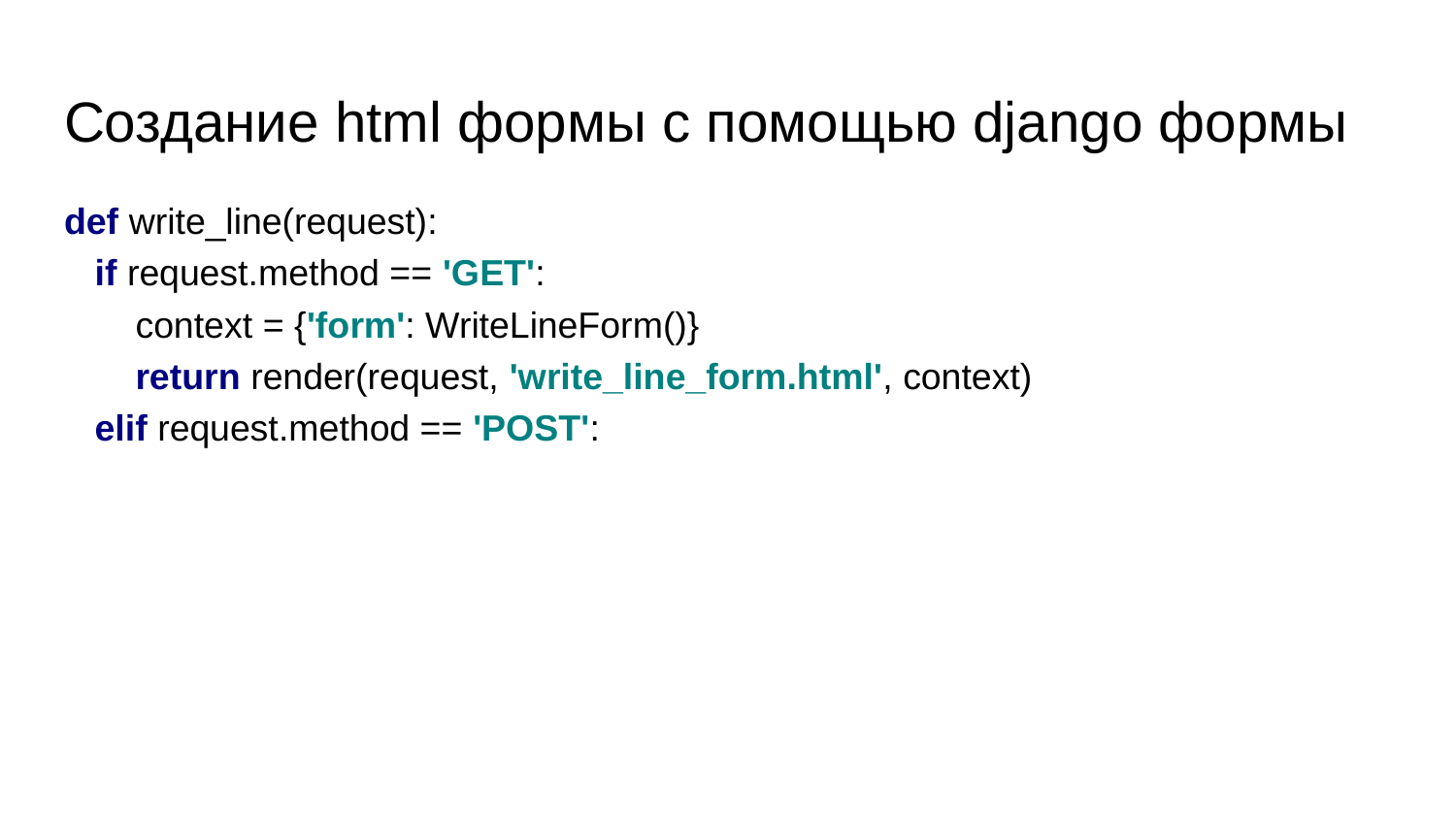

# Создание html формы с помощью django формы
def write_line(request):
   if request.method == 'GET':
       context = {'form': WriteLineForm()}
       return render(request, 'write_line_form.html', context)
   elif request.method == 'POST':